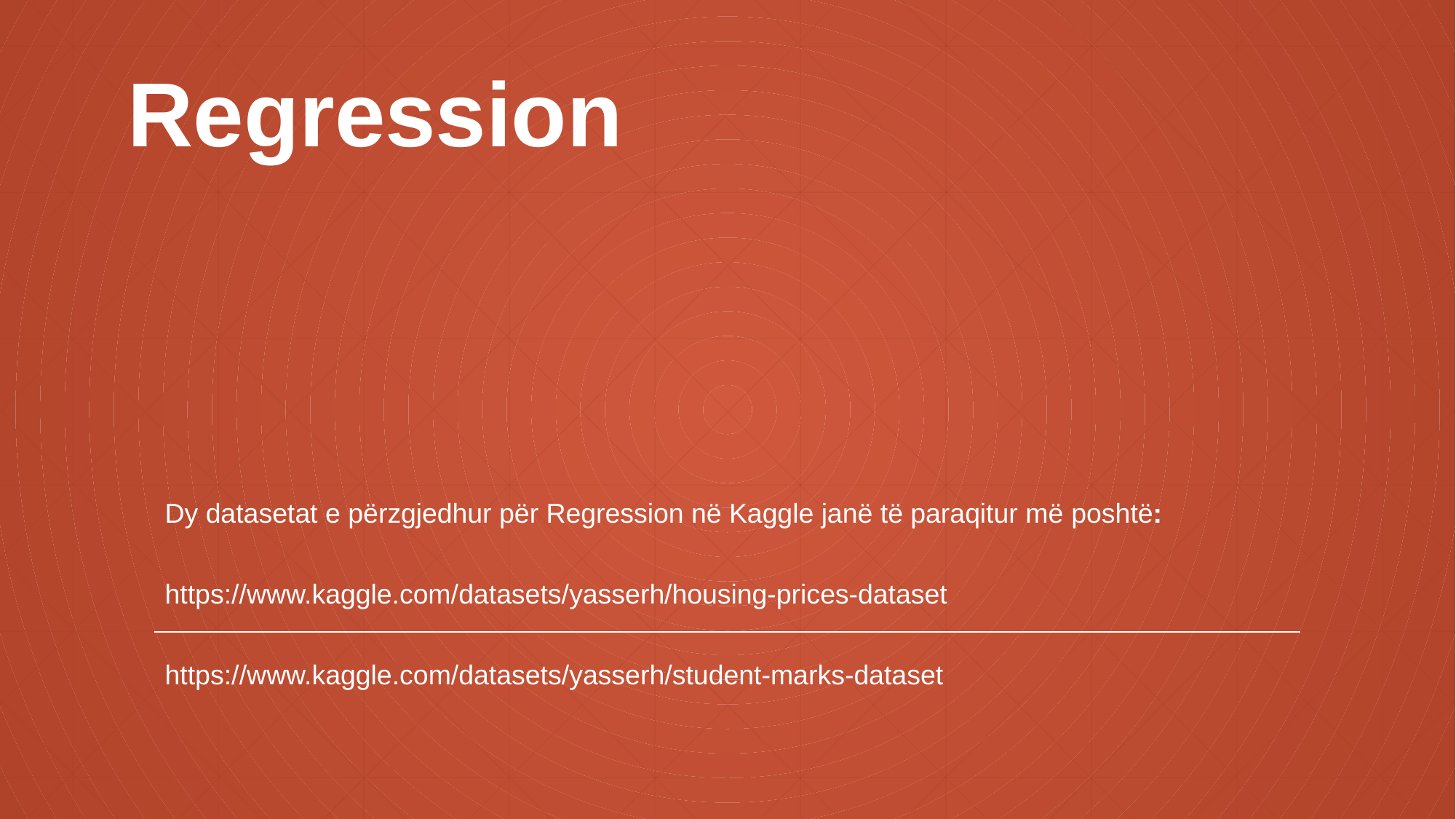

# Regression
Dy datasetat e përzgjedhur për Regression në Kaggle janë të paraqitur më poshtë:
https://www.kaggle.com/datasets/yasserh/housing-prices-dataset
https://www.kaggle.com/datasets/yasserh/student-marks-dataset